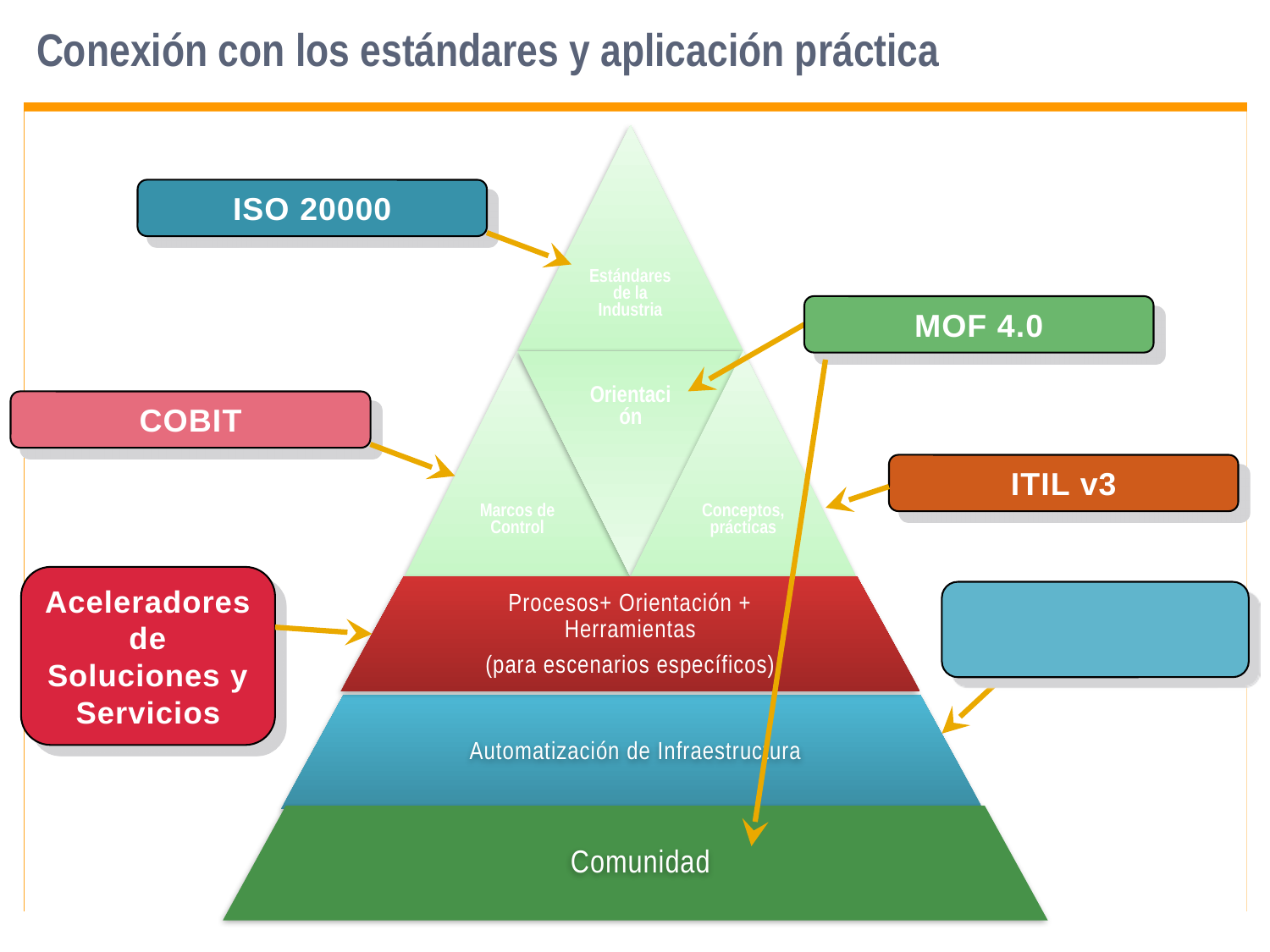

# Conexión con los estándares y aplicación práctica
Estándares de la Industria
Marcos de Control
Orientación
Conceptos, prácticas
ISO 20000
MOF 4.0
COBIT
ITIL v3
Aceleradores de Soluciones y Servicios

Procesos+ Orientación + Herramientas
(para escenarios específicos)

System Center

Automatización de Infraestructura

Comunidad